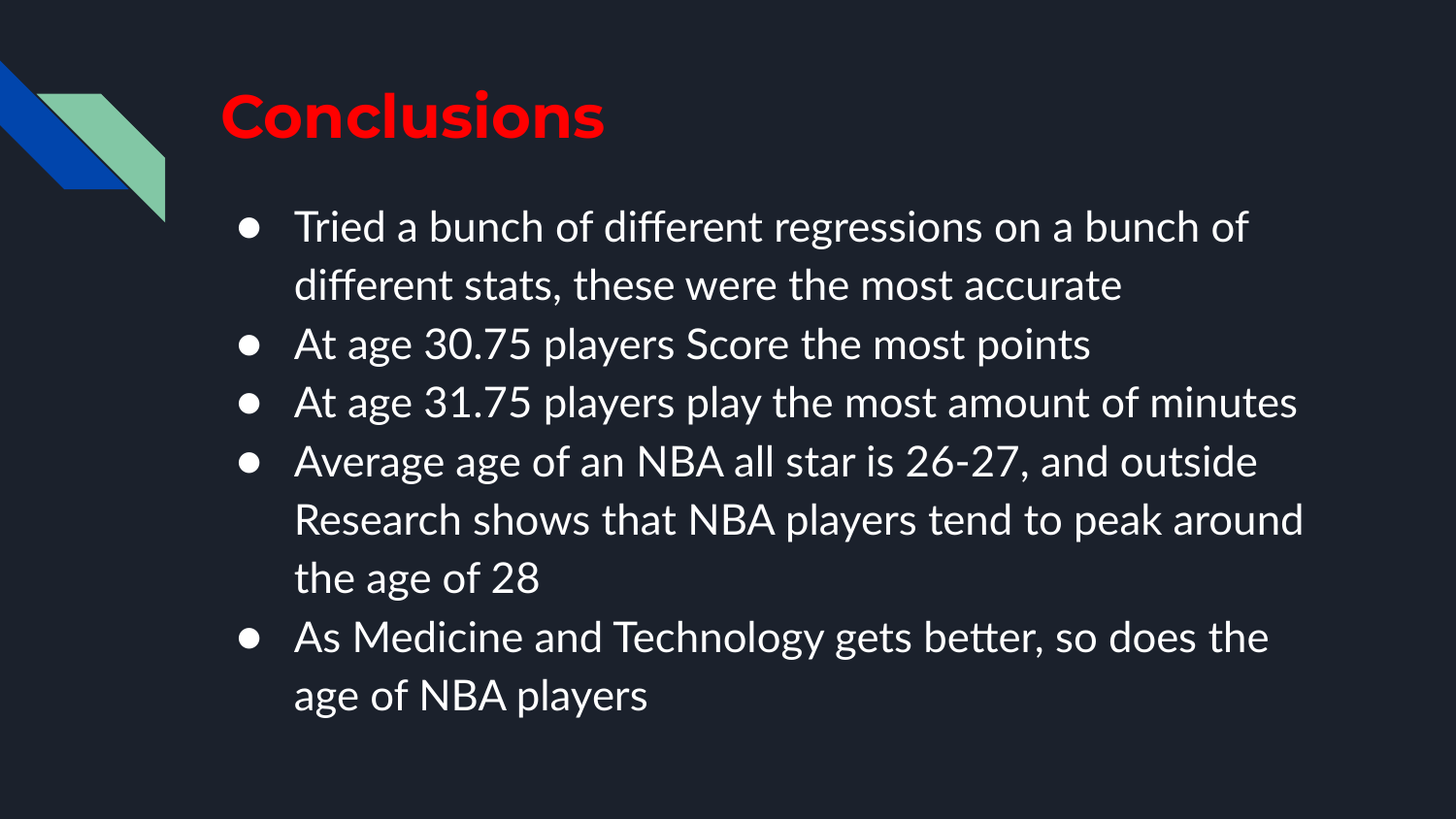

# Conclusions
Tried a bunch of different regressions on a bunch of different stats, these were the most accurate
At age 30.75 players Score the most points
At age 31.75 players play the most amount of minutes
Average age of an NBA all star is 26-27, and outside Research shows that NBA players tend to peak around the age of 28
As Medicine and Technology gets better, so does the age of NBA players